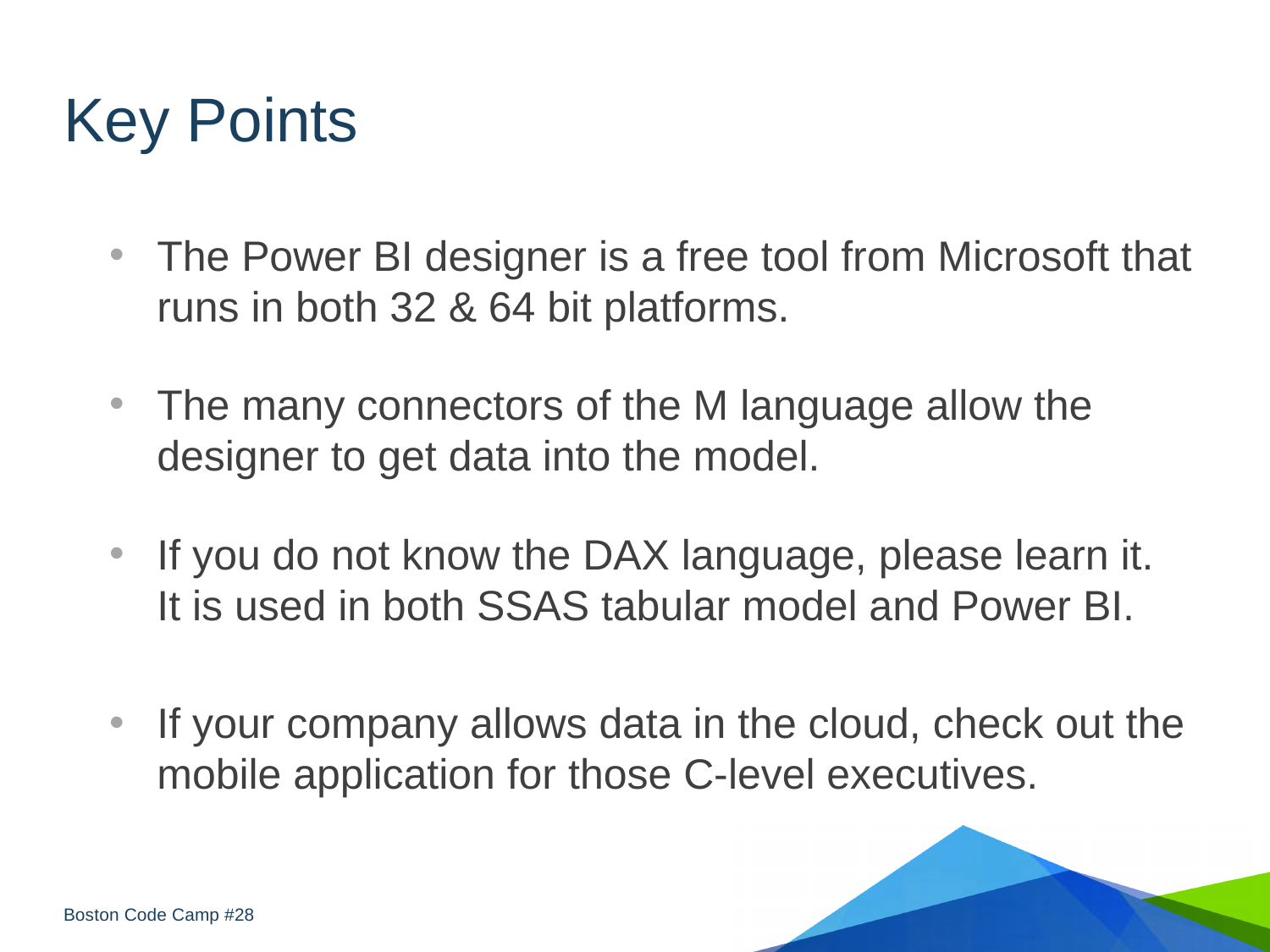

# Key Points
The Power BI designer is a free tool from Microsoft that runs in both 32 & 64 bit platforms.

The many connectors of the M language allow the designer to get data into the model.

If you do not know the DAX language, please learn it.  It is used in both SSAS tabular model and Power BI.

If your company allows data in the cloud, check out the mobile application for those C-level executives.

Boston Code Camp #28